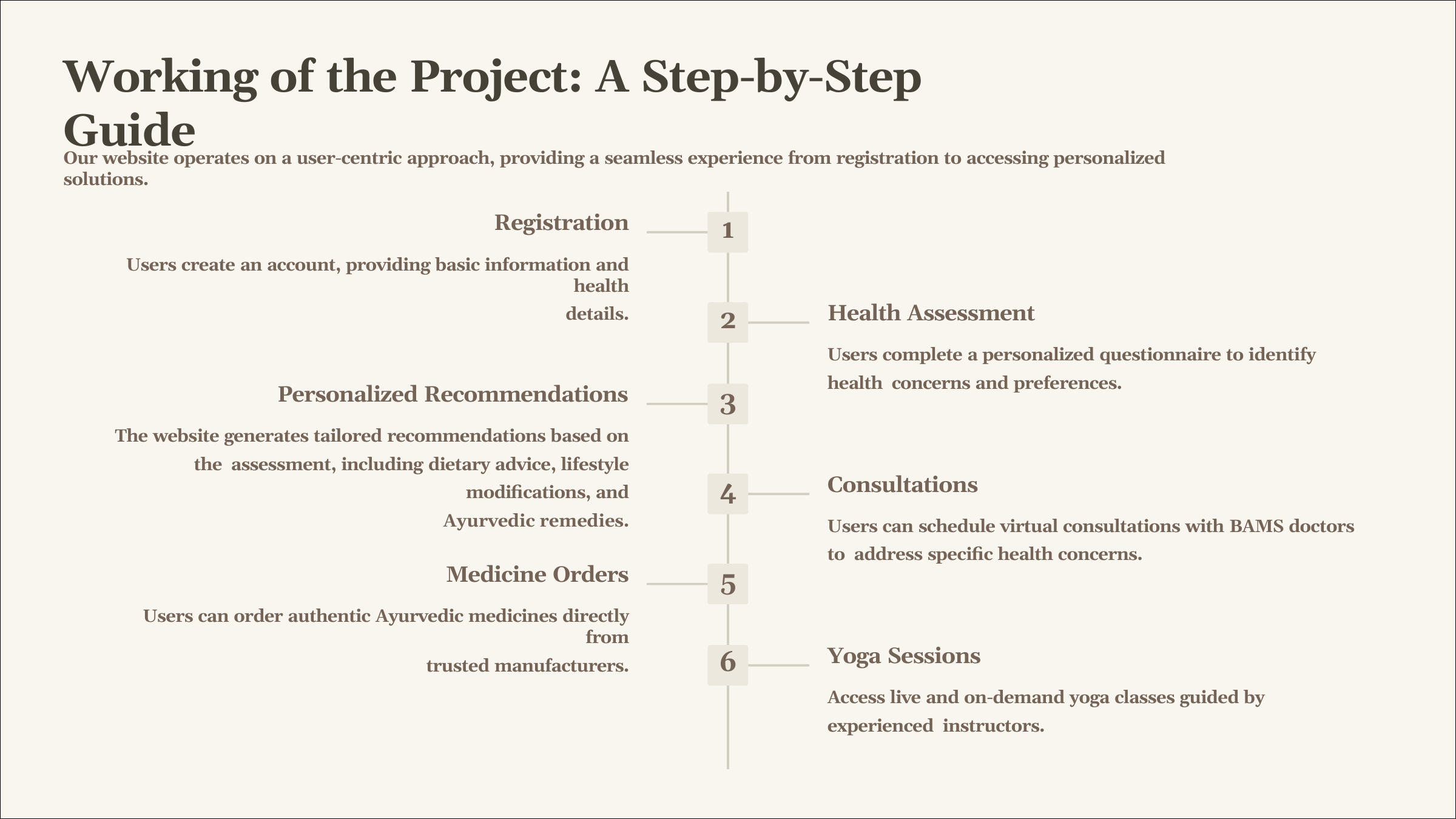

# Working of the Project: A Step-by-Step Guide
Our website operates on a user-centric approach, providing a seamless experience from registration to accessing personalized solutions.

Registration
Users create an account, providing basic information and health
details.
1
Health Assessment
Users complete a personalized questionnaire to identify health  concerns and preferences.
2

Personalized Recommendations
The website generates tailored recommendations based on the  assessment, including dietary advice, lifestyle modifications, and
Ayurvedic remedies.
3

Consultations
Users can schedule virtual consultations with BAMS doctors to  address specific health concerns.
4

Medicine Orders
Users can order authentic Ayurvedic medicines directly from
trusted manufacturers.
5

Yoga Sessions
Access live and on-demand yoga classes guided by experienced  instructors.
6